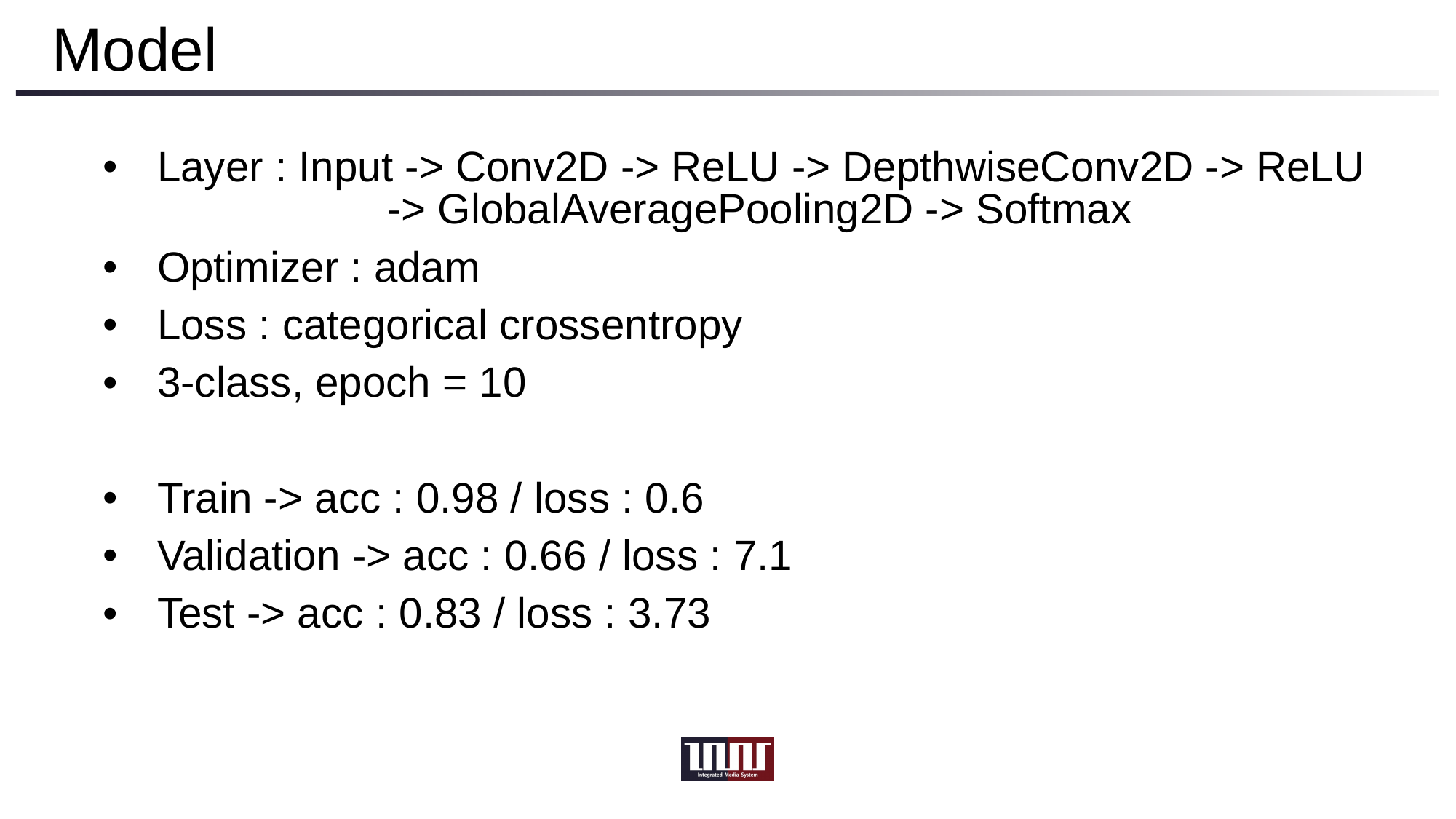

# Model
Layer : Input -> Conv2D -> ReLU -> DepthwiseConv2D -> ReLU 		 -> GlobalAveragePooling2D -> Softmax
Optimizer : adam
Loss : categorical crossentropy
3-class, epoch = 10

Train -> acc : 0.98 / loss : 0.6
Validation -> acc : 0.66 / loss : 7.1
Test -> acc : 0.83 / loss : 3.73